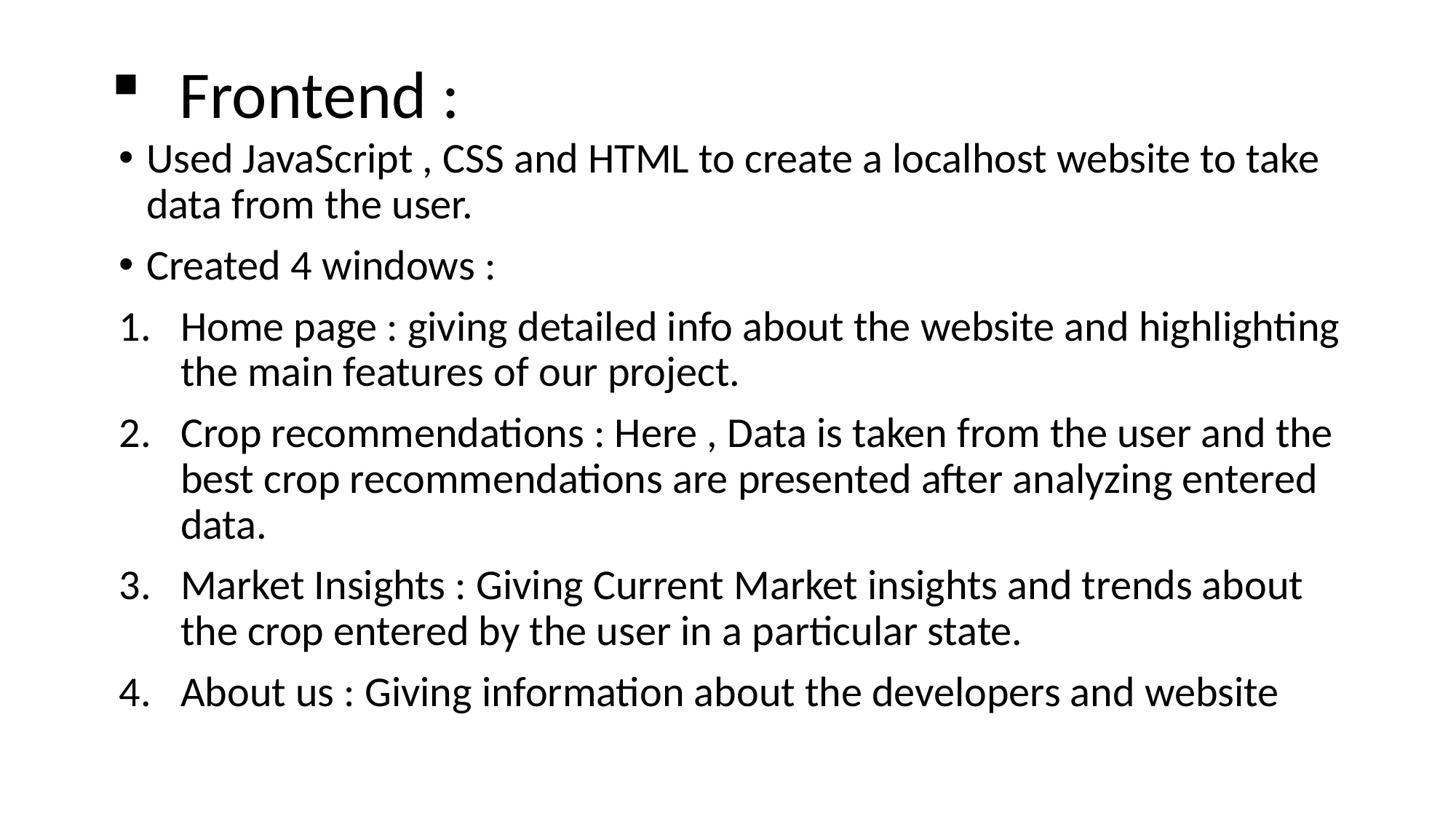

# Frontend :
Used JavaScript , CSS and HTML to create a localhost website to take data from the user.
Created 4 windows :
Home page : giving detailed info about the website and highlighting the main features of our project.
Crop recommendations : Here , Data is taken from the user and the best crop recommendations are presented after analyzing entered data.
Market Insights : Giving Current Market insights and trends about the crop entered by the user in a particular state.
About us : Giving information about the developers and website